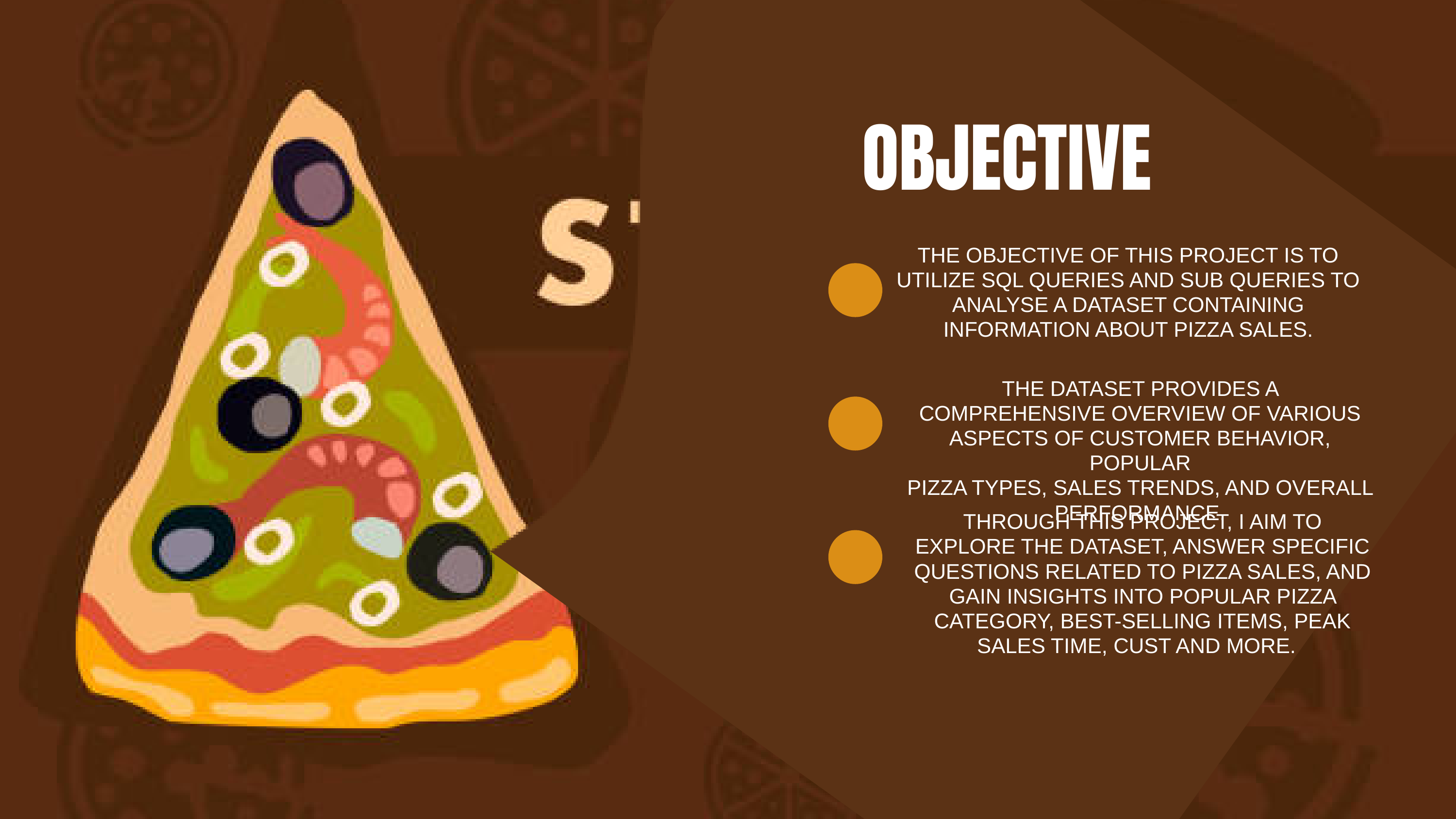

OBJECTIVE
THE OBJECTIVE OF THIS PROJECT IS TO UTILIZE SQL QUERIES AND SUB QUERIES TO ANALYSE A DATASET CONTAINING INFORMATION ABOUT PIZZA SALES.

THE DATASET PROVIDES A COMPREHENSIVE OVERVIEW OF VARIOUS ASPECTS OF CUSTOMER BEHAVIOR, POPULAR
PIZZA TYPES, SALES TRENDS, AND OVERALL PERFORMANCE.

THROUGH THIS PROJECT, I AIM TO EXPLORE THE DATASET, ANSWER SPECIFIC QUESTIONS RELATED TO PIZZA SALES, AND GAIN INSIGHTS INTO POPULAR PIZZA CATEGORY, BEST-SELLING ITEMS, PEAK SALES TIME, CUST AND MORE.